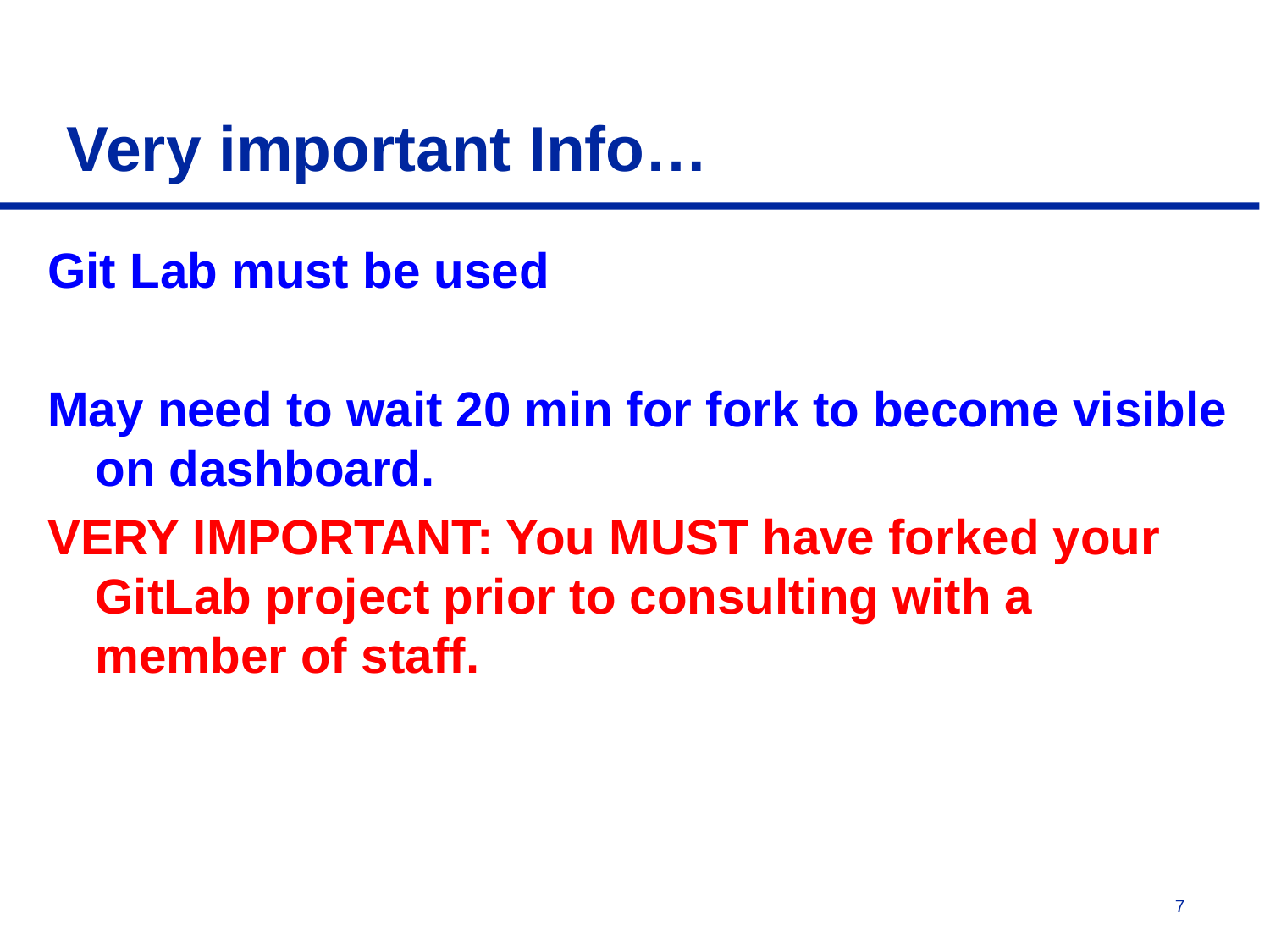

# Very important Info…
Git Lab must be used

May need to wait 20 min for fork to become visible on dashboard.
VERY IMPORTANT: You MUST have forked your GitLab project prior to consulting with a member of staff.